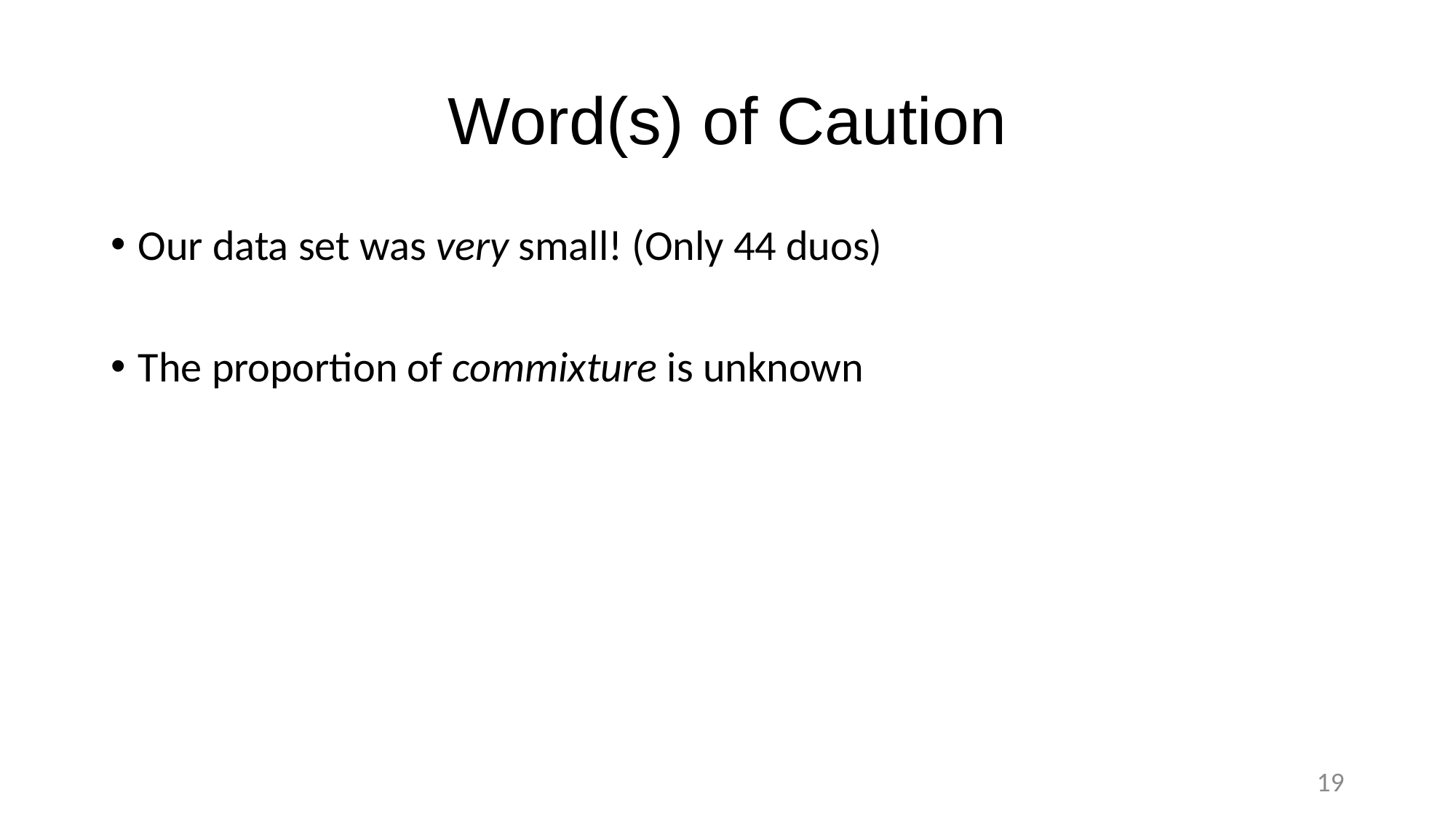

# Word(s) of Caution
Our data set was very small! (Only 44 duos)

The proportion of commixture is unknown

19